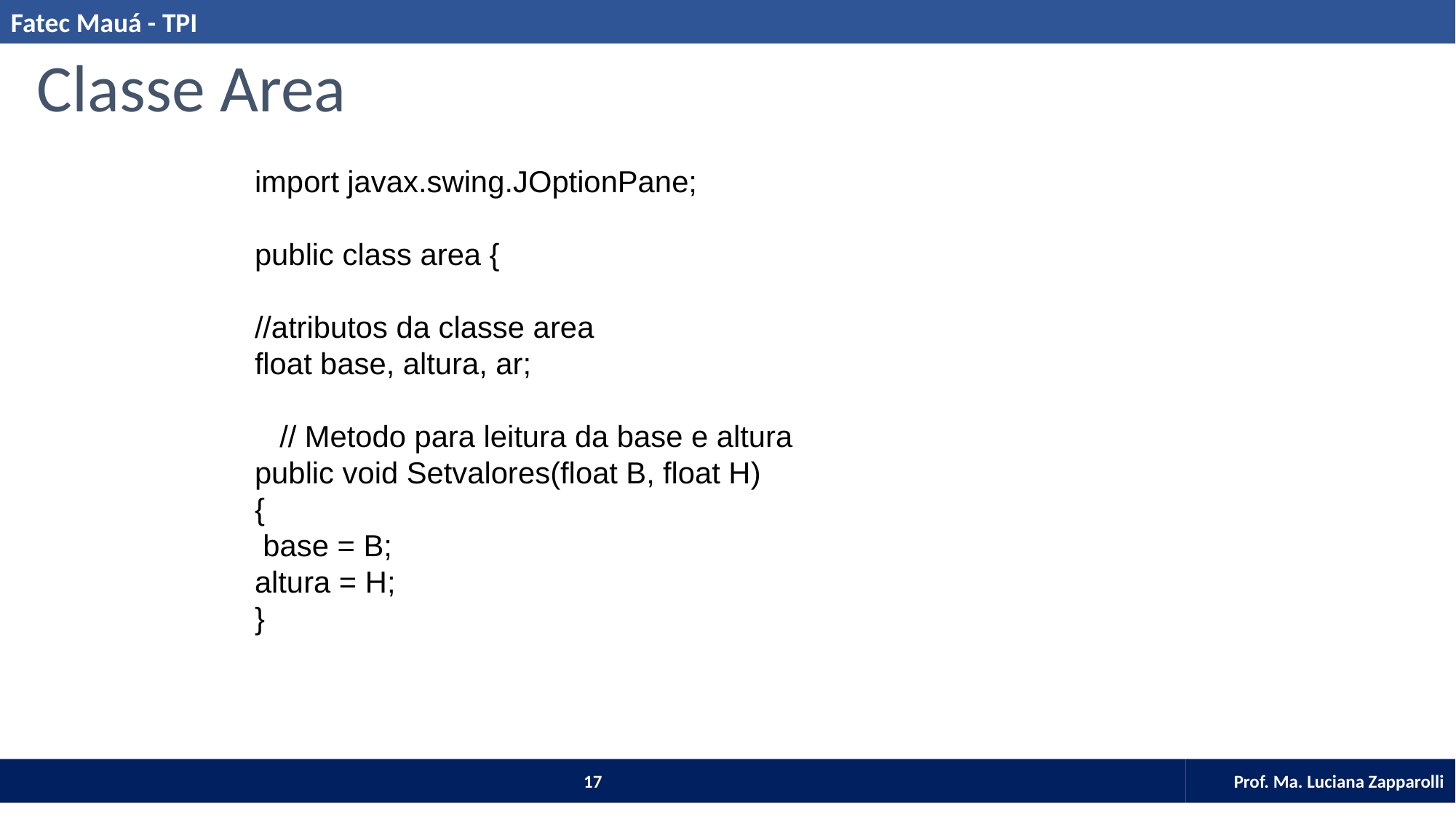

Classe Area
import javax.swing.JOptionPane;

public class area {

//atributos da classe area
float base, altura, ar;

   // Metodo para leitura da base e altura
public void Setvalores(float B, float H)
{
 base = B;
altura = H;
}
17
Prof. Ma. Luciana Zapparolli